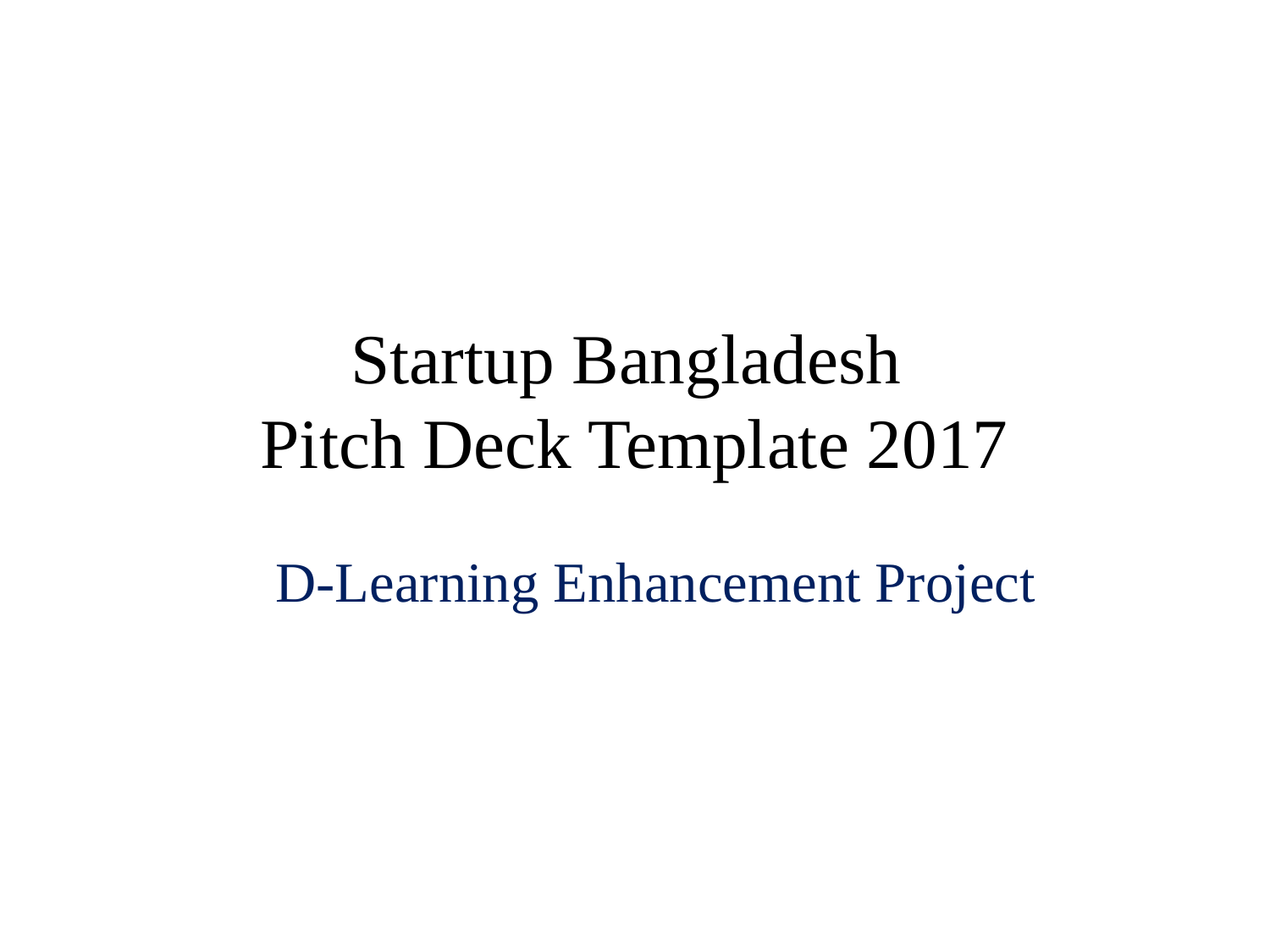

# Startup Bangladesh Pitch Deck Template 2017
D-Learning Enhancement Project